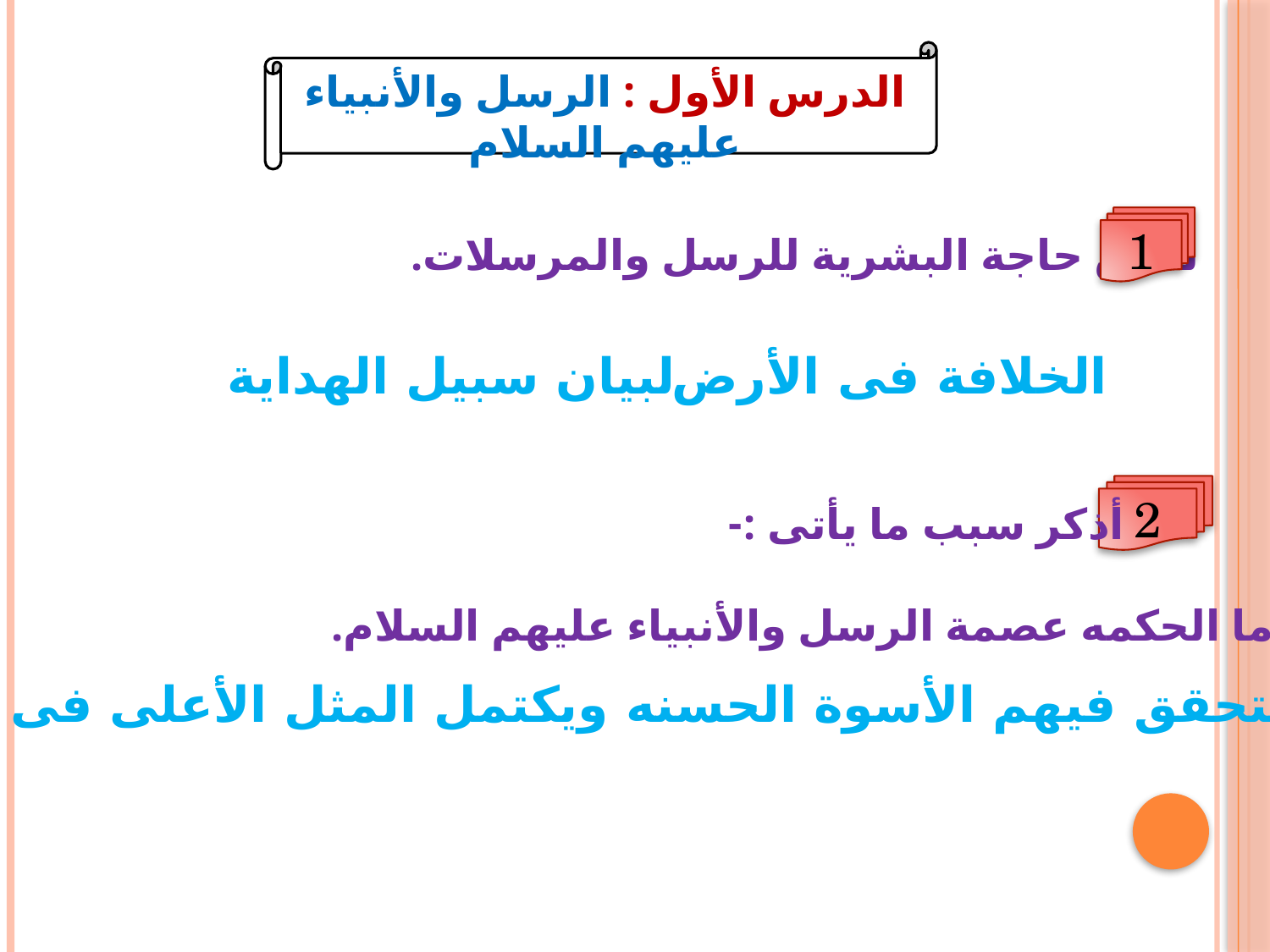

الدرس الأول : الرسل والأنبياء عليهم السلام
1
لخص حاجة البشرية للرسل والمرسلات.
لبيان سبيل الهداية
الخلافة فى الأرض
2
أذكر سبب ما يأتى :-
ما الحكمه عصمة الرسل والأنبياء عليهم السلام.
حتى تتحقق فيهم الأسوة الحسنه ويكتمل المثل الأعلى فى شخصيتهم.